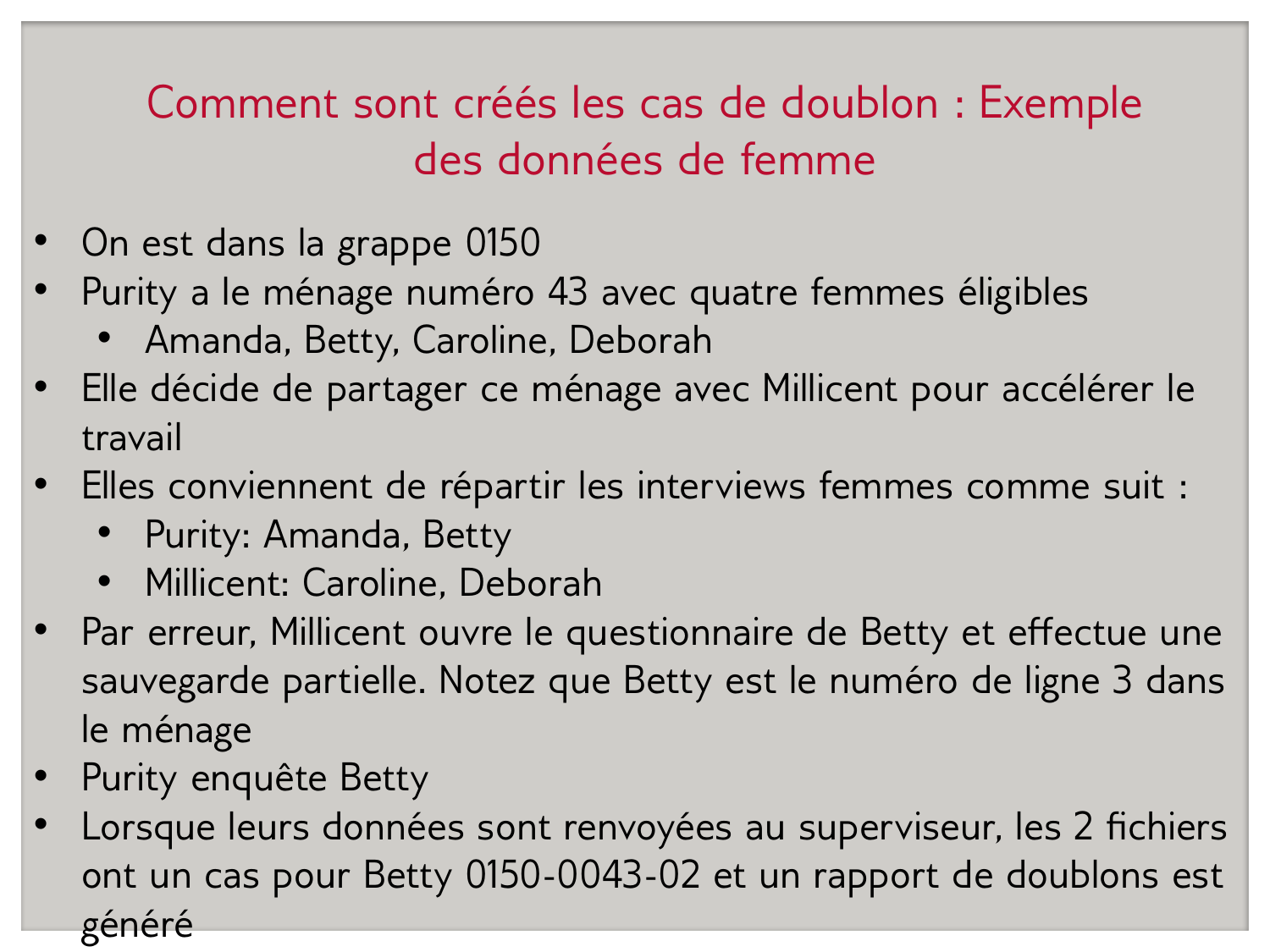

# Comment sont créés les cas de doublon : Exemple des données de femme
On est dans la grappe 0150
Purity a le ménage numéro 43 avec quatre femmes éligibles
Amanda, Betty, Caroline, Deborah
Elle décide de partager ce ménage avec Millicent pour accélérer le travail
Elles conviennent de répartir les interviews femmes comme suit :
Purity: Amanda, Betty
Millicent: Caroline, Deborah
Par erreur, Millicent ouvre le questionnaire de Betty et effectue une sauvegarde partielle. Notez que Betty est le numéro de ligne 3 dans le ménage
Purity enquête Betty
Lorsque leurs données sont renvoyées au superviseur, les 2 fichiers ont un cas pour Betty 0150-0043-02 et un rapport de doublons est généré